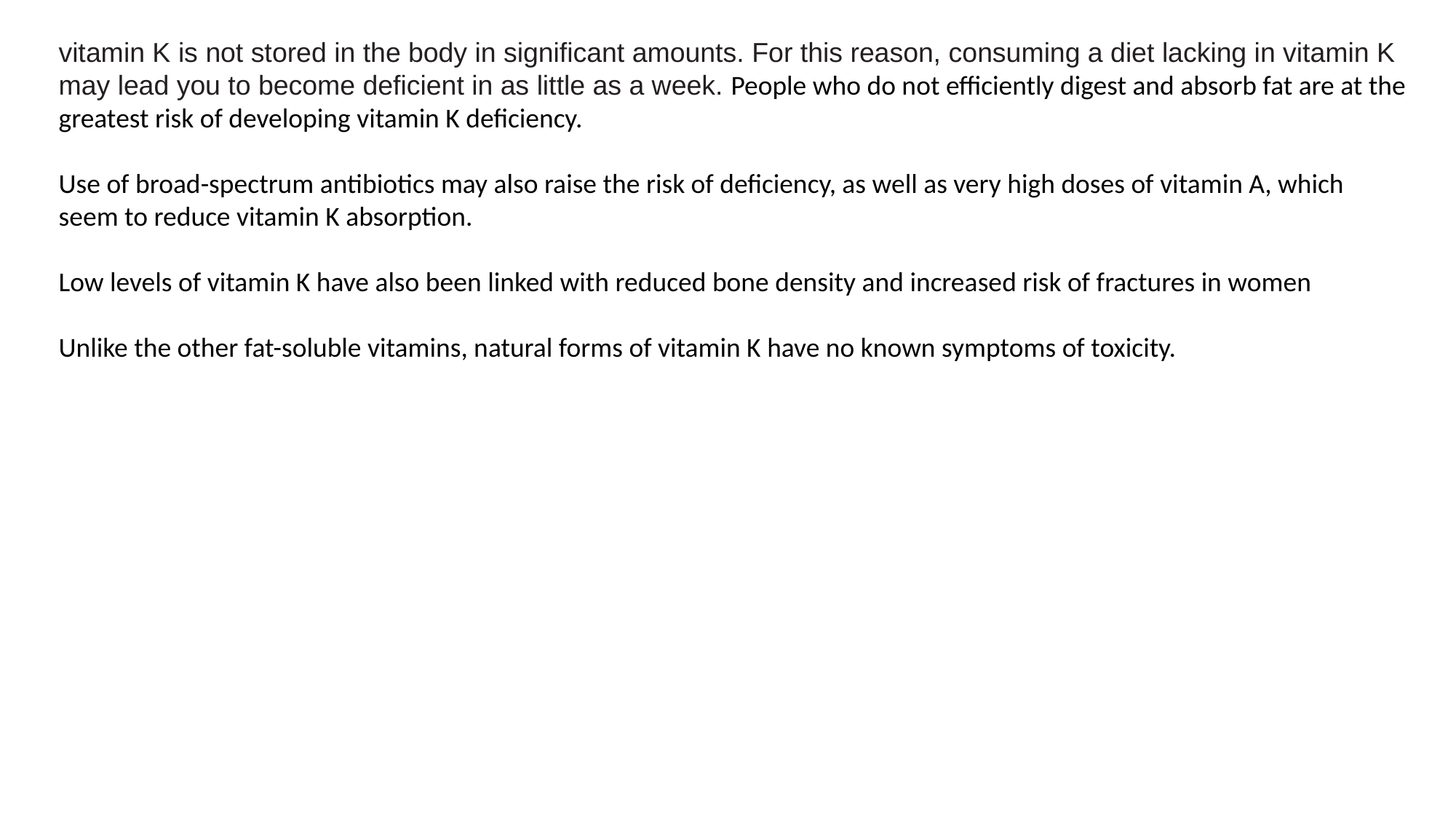

vitamin K is not stored in the body in significant amounts. For this reason, consuming a diet lacking in vitamin K may lead you to become deficient in as little as a week. People who do not efficiently digest and absorb fat are at the greatest risk of developing vitamin K deficiency.

Use of broad-spectrum antibiotics may also raise the risk of deficiency, as well as very high doses of vitamin A, which seem to reduce vitamin K absorption.

Low levels of vitamin K have also been linked with reduced bone density and increased risk of fractures in women

Unlike the other fat-soluble vitamins, natural forms of vitamin K have no known symptoms of toxicity.